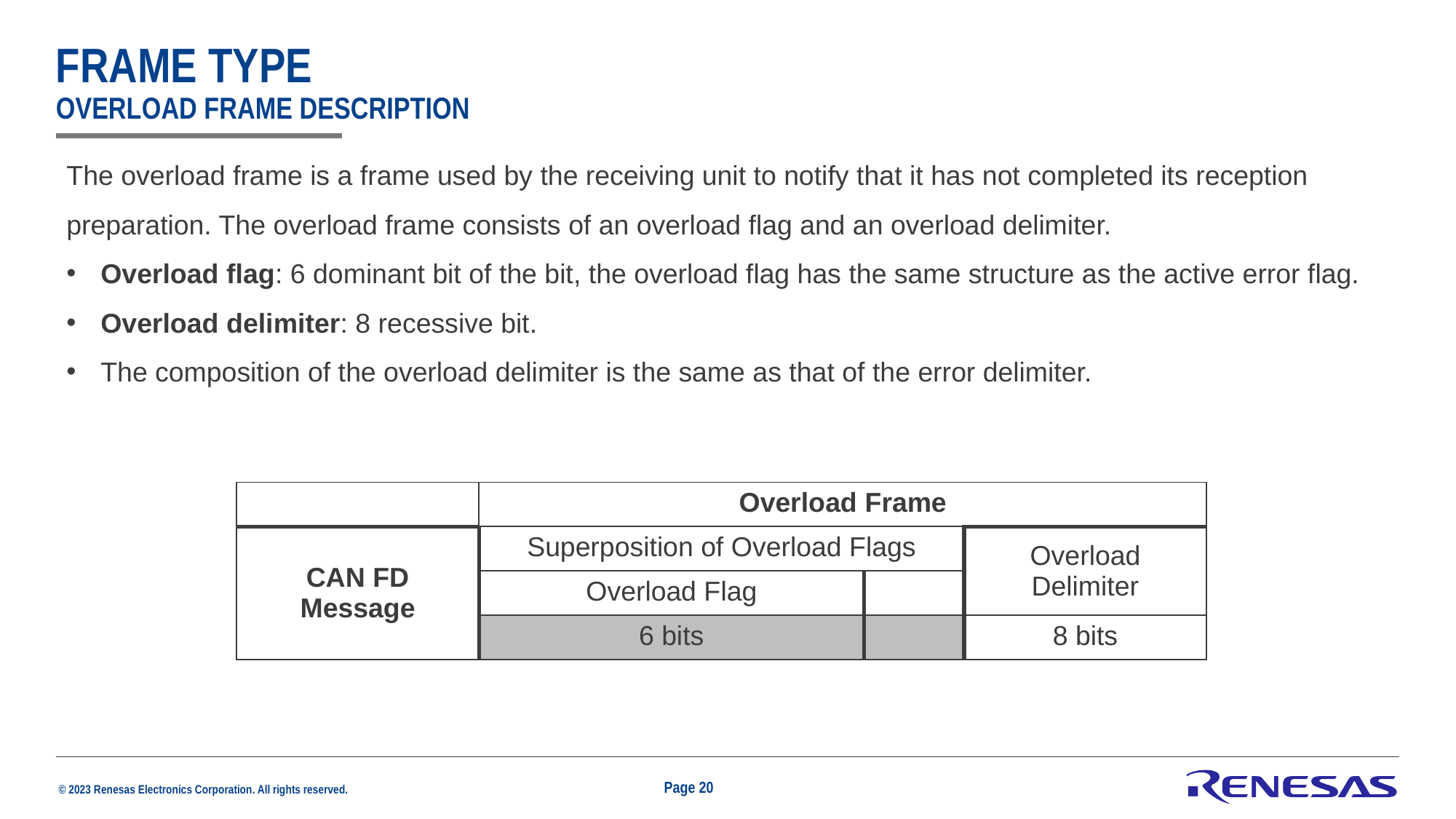

# Frame type overload frame description
The overload frame is a frame used by the receiving unit to notify that it has not completed its reception preparation. The overload frame consists of an overload flag and an overload delimiter.
Overload flag: 6 dominant bit of the bit, the overload flag has the same structure as the active error flag.
Overload delimiter: 8 recessive bit.
The composition of the overload delimiter is the same as that of the error delimiter.
|  | Overload Frame |  |  |
| --- | --- | --- | --- |
| CAN FD Message | Superposition of Overload Flags |  | Overload Delimiter |
| CAN FD Message | Overload Flag |  | Error Delimiter |
|  | 6 bits |  | 8 bits |